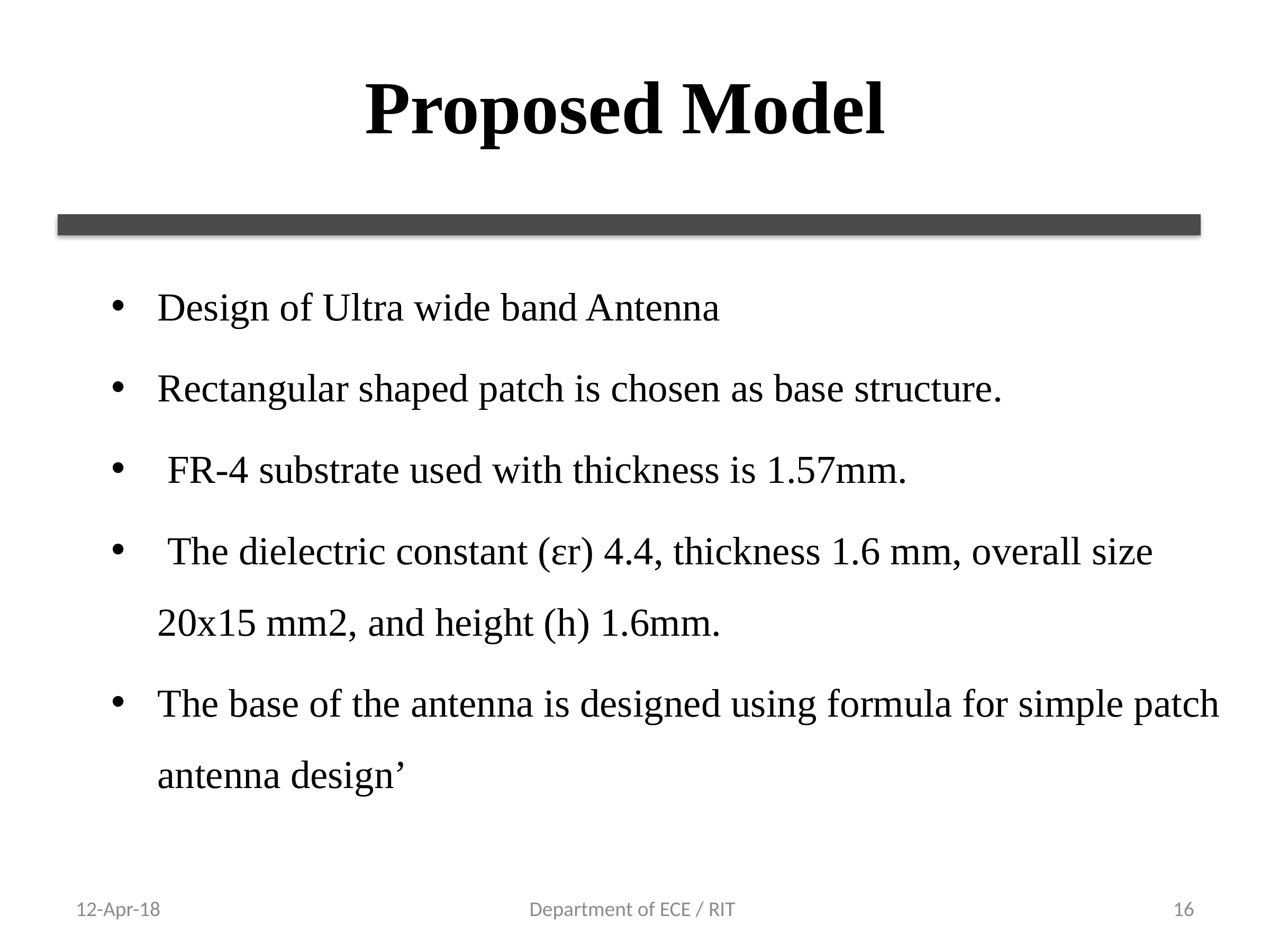

# Proposed Model

Design of Ultra wide band Antenna
Rectangular shaped patch is chosen as base structure.
 FR-4 substrate used with thickness is 1.57mm.
 The dielectric constant (εr) 4.4, thickness 1.6 mm, overall size 20x15 mm2, and height (h) 1.6mm.
The base of the antenna is designed using formula for simple patch antenna design’

12-Apr-18
Department of ECE / RIT
16